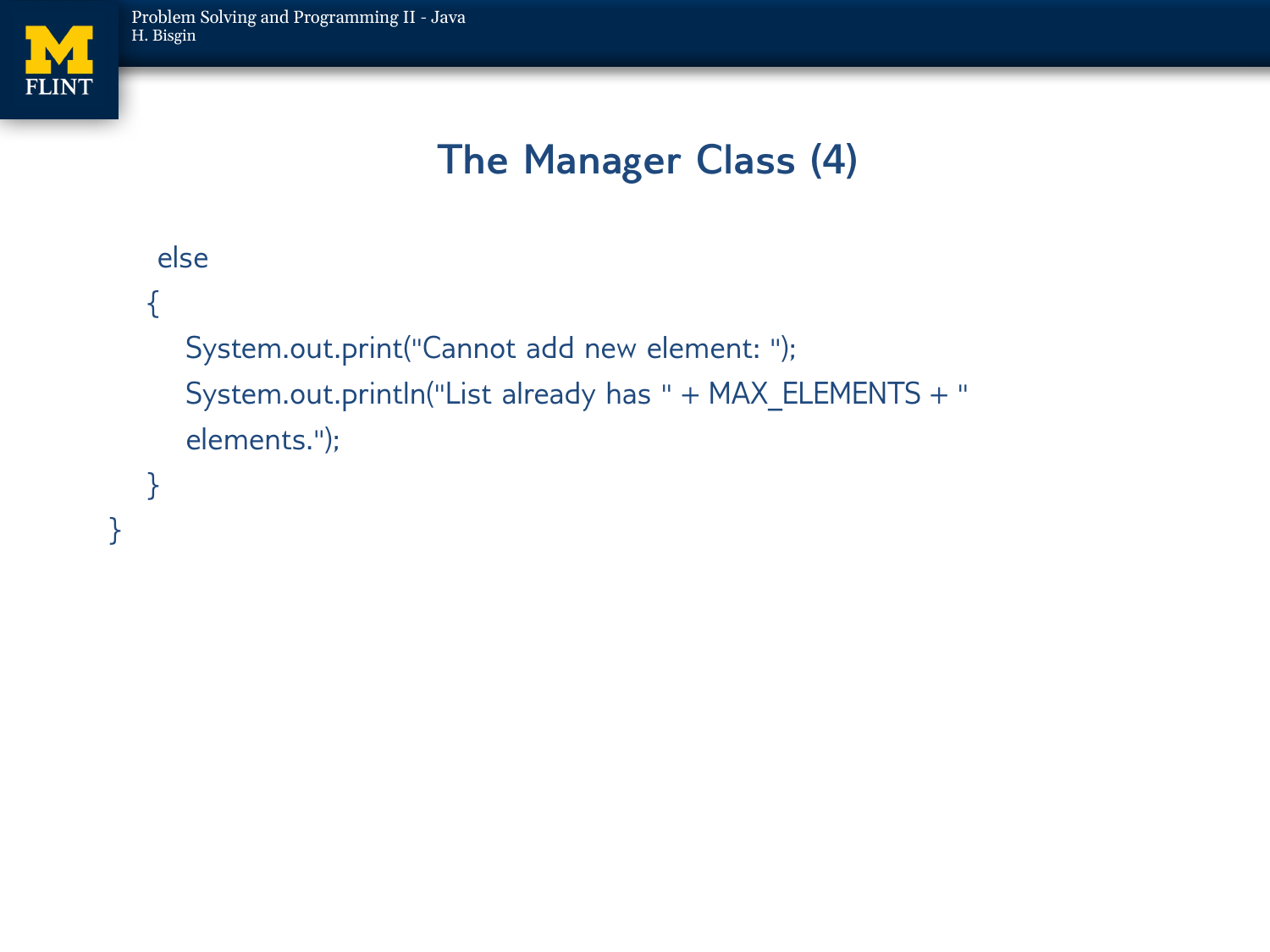

# The Manager Class (4)
         else
        {
            System.out.print("Cannot add new element: ");
            System.out.println("List already has " + MAX_ELEMENTS + "
            elements.");
        }
    }